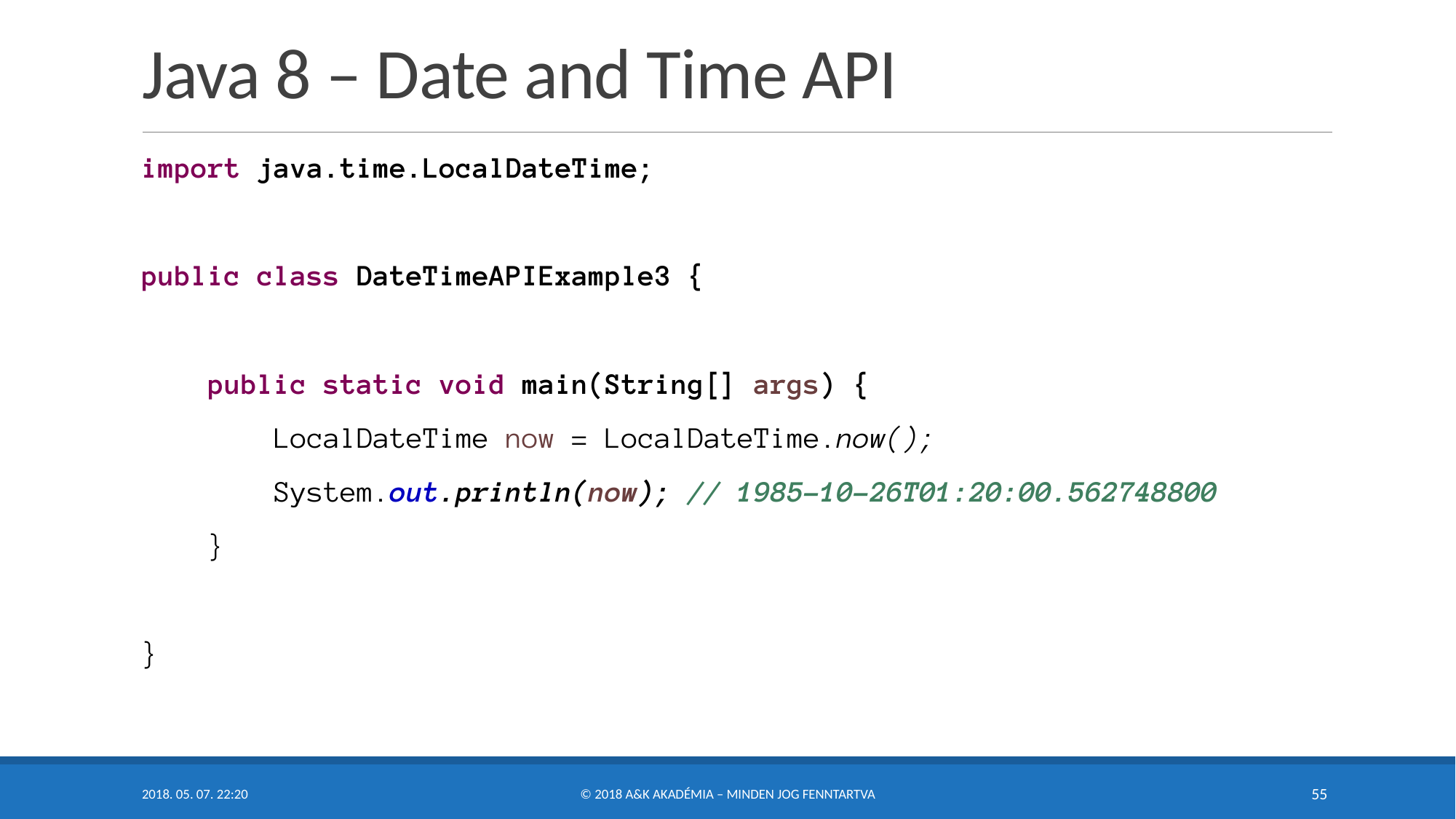

# Java 8 – Date and Time API
import java.time.LocalDateTime;

public class DateTimeAPIExample3 {

    public static void main(String[] args) {
        LocalDateTime now = LocalDateTime.now();
        System.out.println(now); // 1985-10-26T01:20:00.562748800
    }

}
2018. 05. 07. 22:20
© 2018 A&K Akadémia – Minden Jog Fenntartva
55